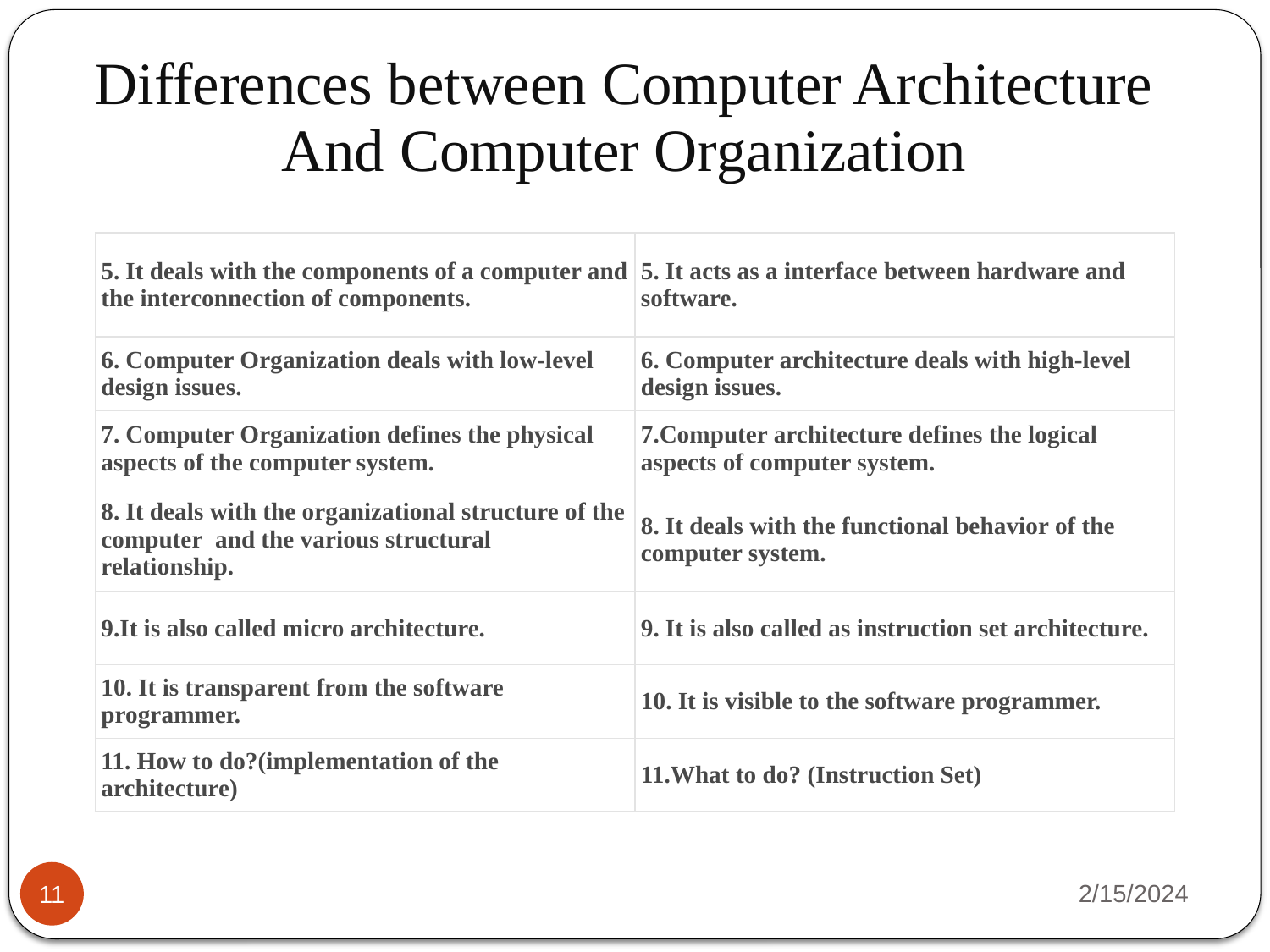

# Differences between Computer Architecture And Computer Organization
| 5. It deals with the components of a computer and the interconnection of components. | 5. It acts as a interface between hardware and software. |
| --- | --- |
| 6. Computer Organization deals with low-level design issues. | 6. Computer architecture deals with high-level design issues. |
| 7. Computer Organization defines the physical aspects of the computer system. | 7.Computer architecture defines the logical aspects of computer system. |
| 8. It deals with the organizational structure of the computer  and the various structural relationship. | 8. It deals with the functional behavior of the computer system. |
| 9.It is also called micro architecture. | 9. It is also called as instruction set architecture. |
| 10. It is transparent from the software programmer. | 10. It is visible to the software programmer. |
| 11. How to do?(implementation of the architecture) | 11.What to do? (Instruction Set) |
2/15/2024
11